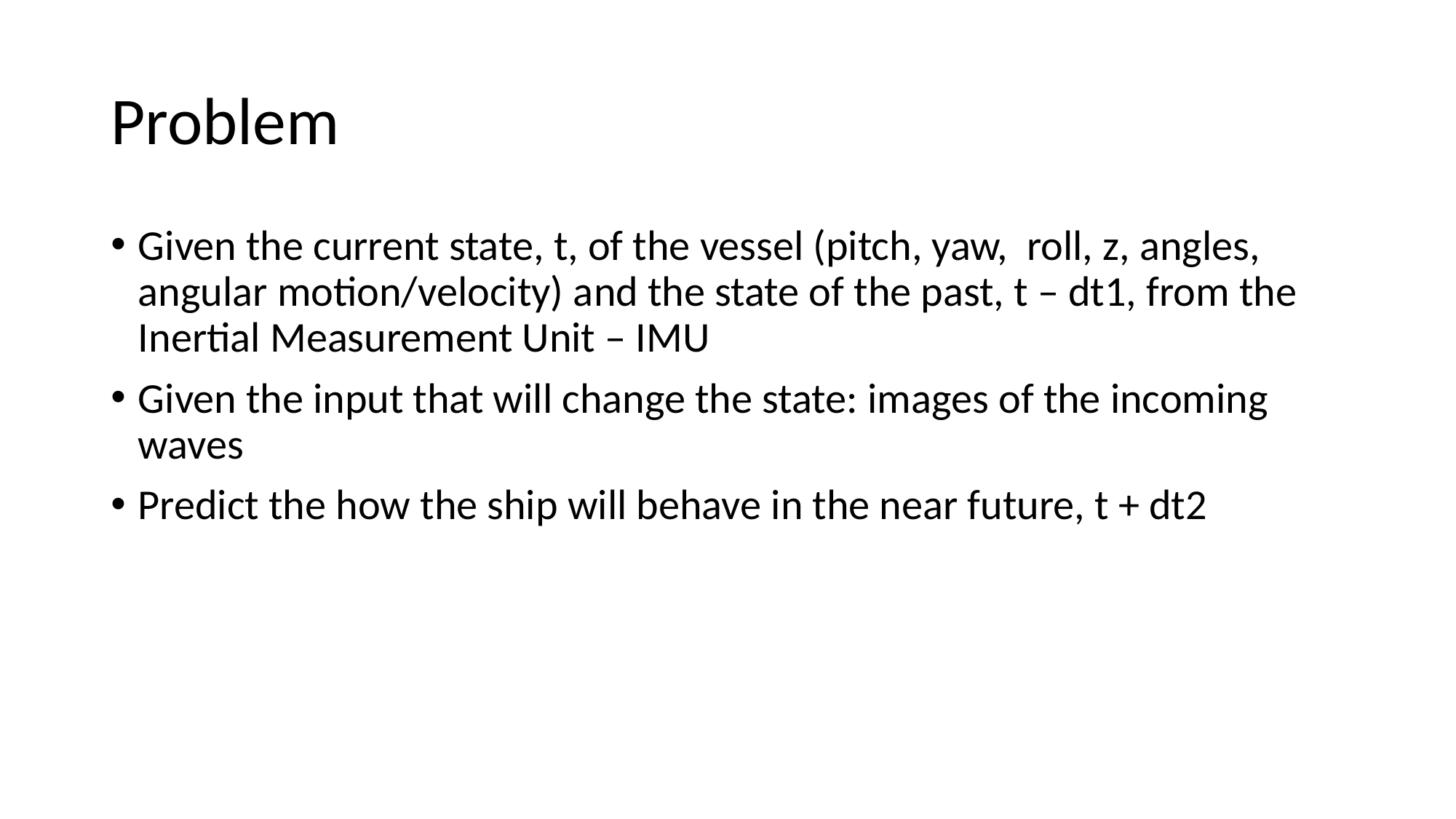

# Problem
Given the current state, t, of the vessel (pitch, yaw,  roll, z, angles, angular motion/velocity) and the state of the past, t – dt1, from the Inertial Measurement Unit – IMU
Given the input that will change the state: images of the incoming waves
Predict the how the ship will behave in the near future, t + dt2